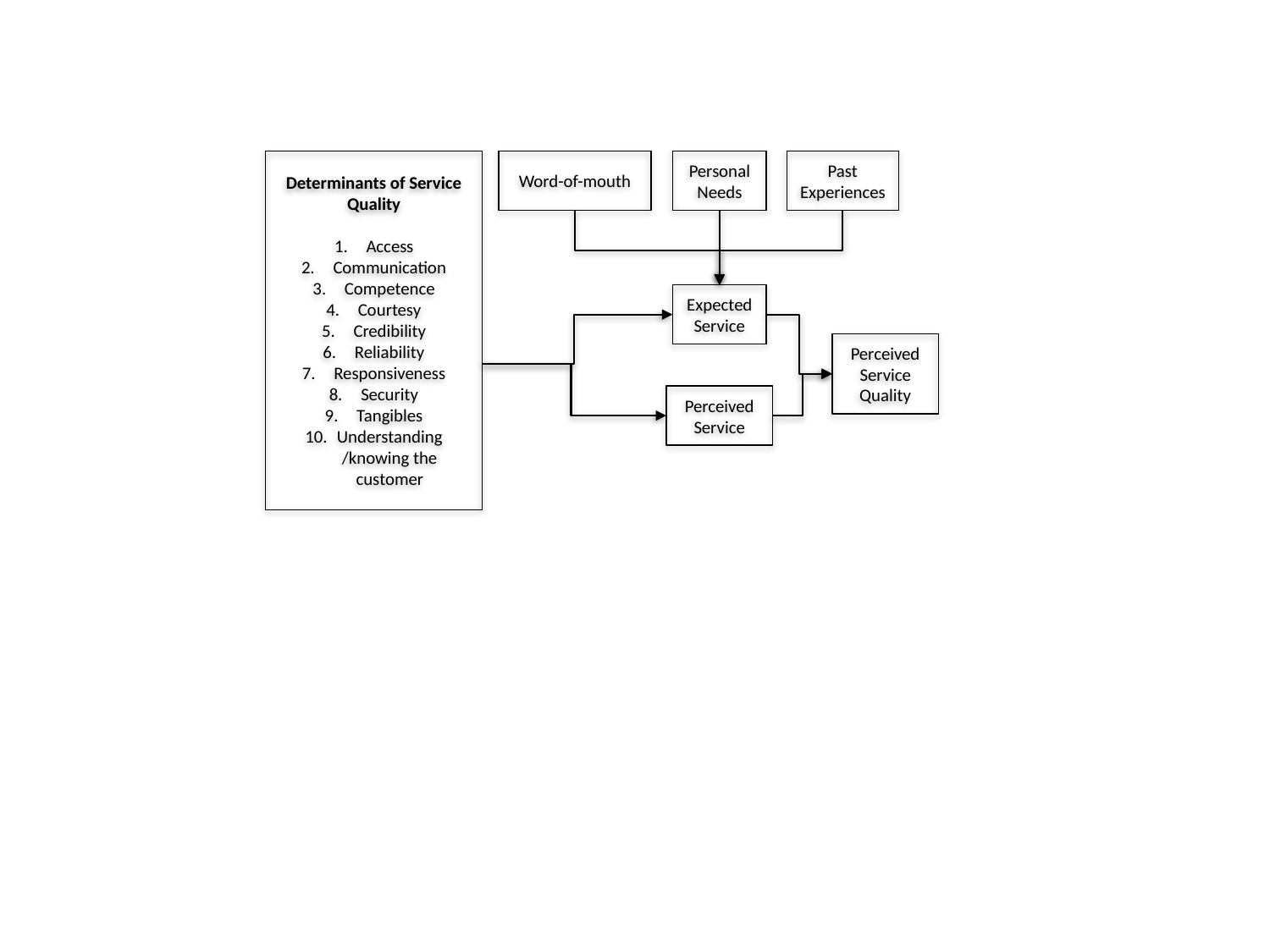

Past Experiences
Word-of-mouth
Personal Needs
Determinants of Service Quality

Access
Communication
Competence
Courtesy
Credibility
Reliability
Responsiveness
Security
Tangibles
Understanding /knowing the customer
Expected Service
Perceived Service
Quality
Perceived Service